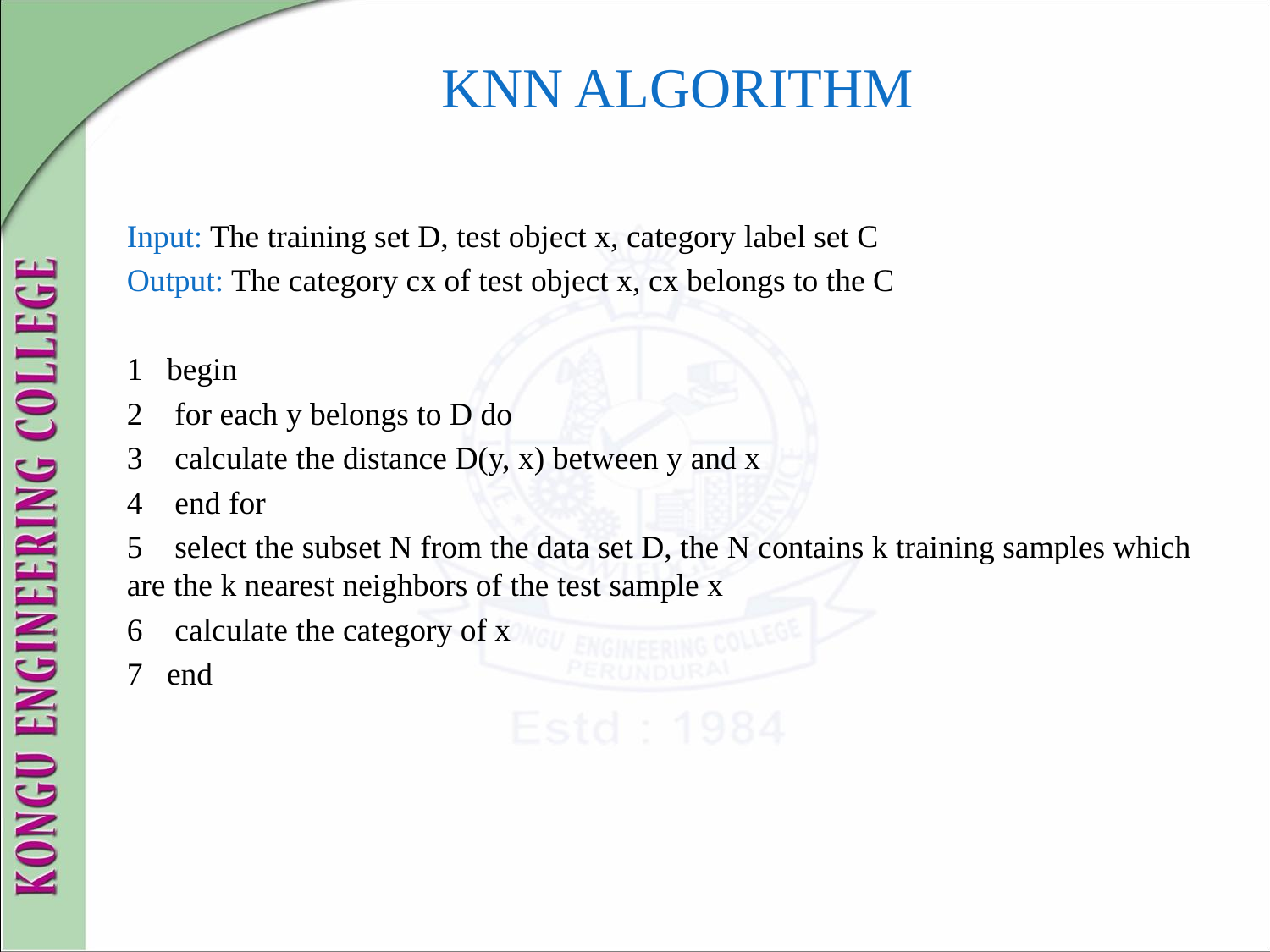

# KNN ALGORITHM
Input: The training set D, test object x, category label set C
Output: The category cx of test object x, cx belongs to the C

1   begin
2    for each y belongs to D do
3    calculate the distance D(y, x) between y and x
4    end for
5    select the subset N from the data set D, the N contains k training samples which   are the k nearest neighbors of the test sample x
6    calculate the category of x
7   end